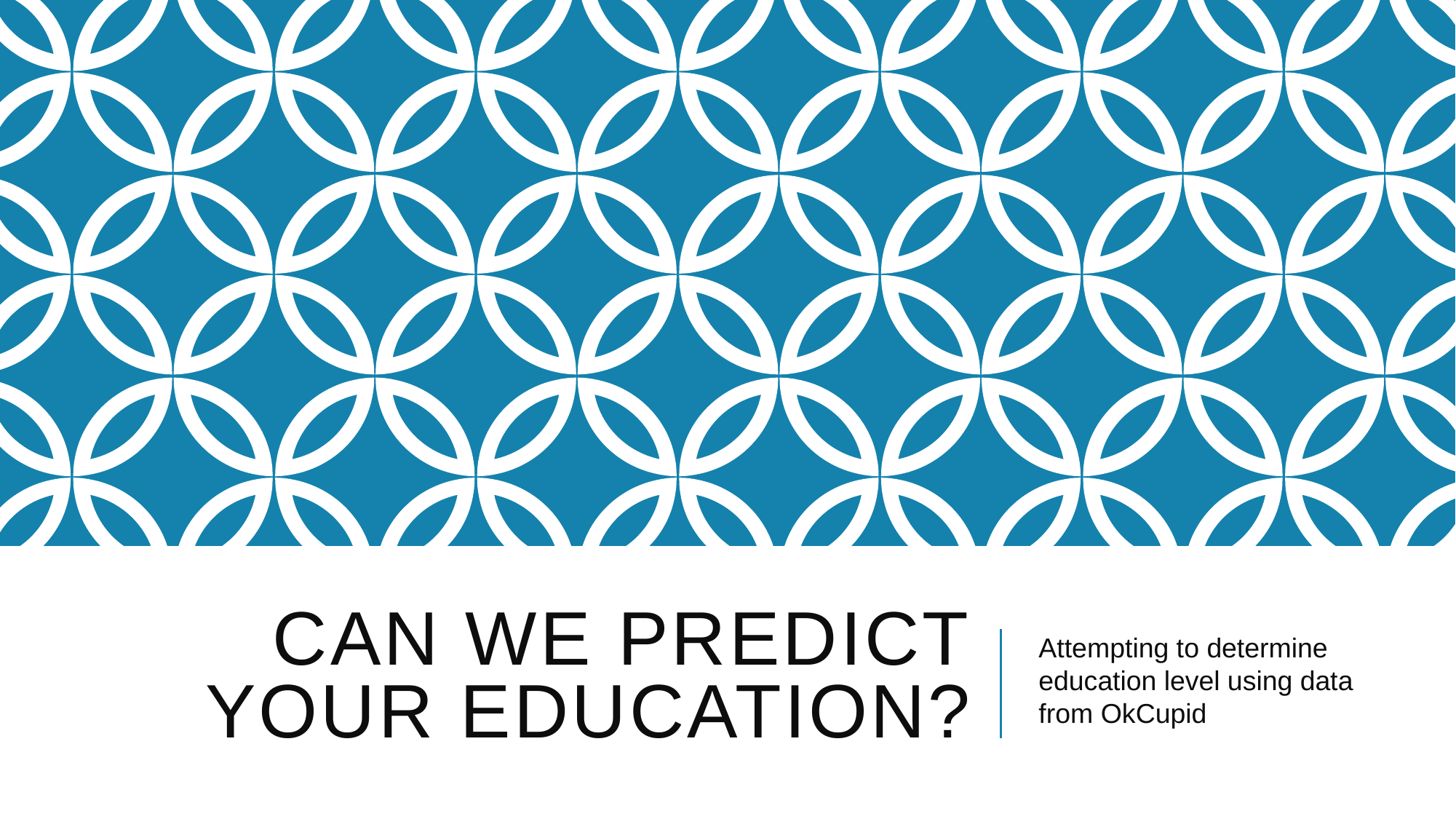

# Can we predict your education?
Attempting to determine education level using data from OkCupid